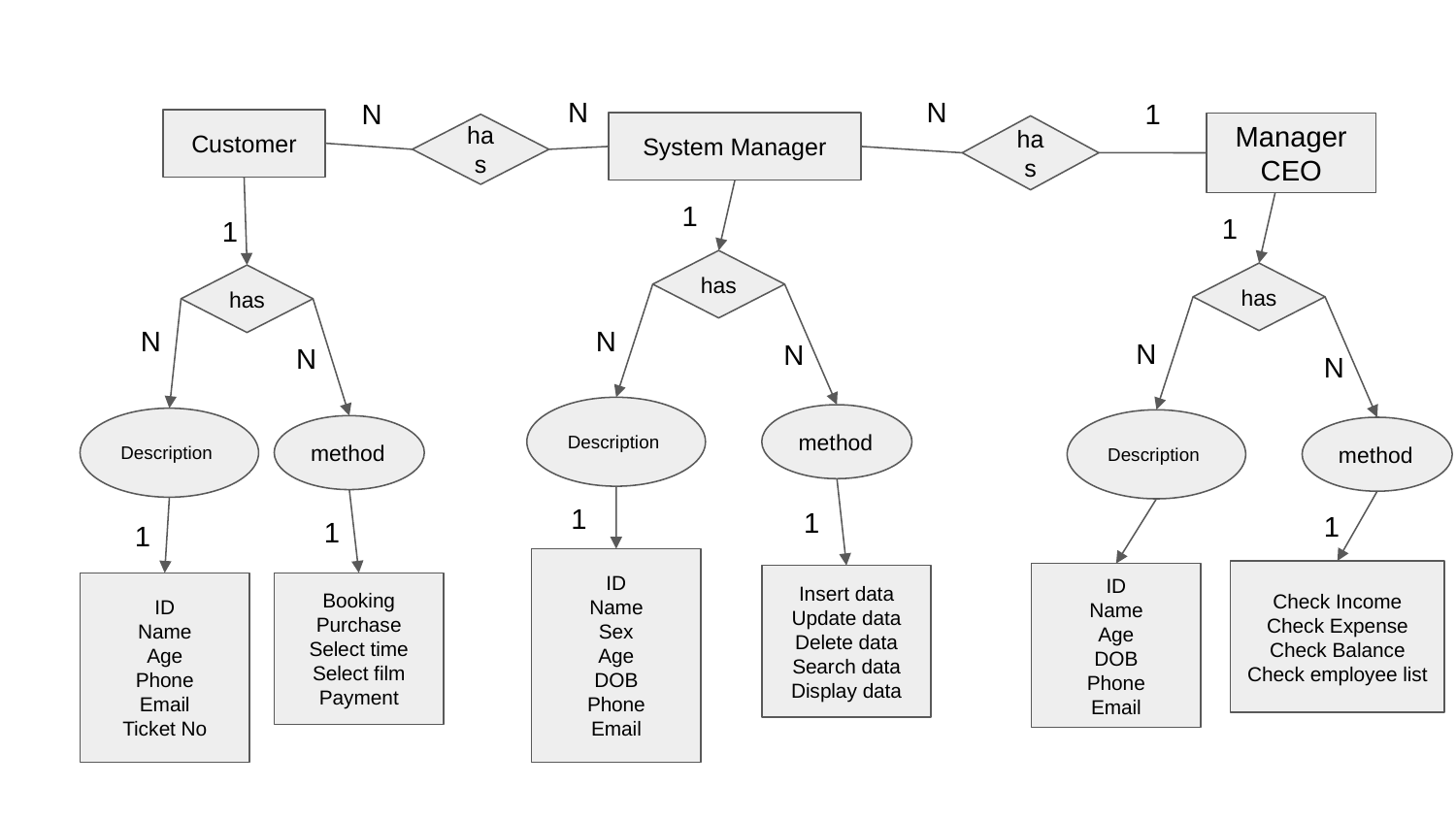

N
N
N
1
Customer
System Manager
Manager CEO
has
has
1
1
1
has
has
has
N
N
N
N
N
N
Description
method
Description
Description
method
method
1
1
1
1
1
ID
Name
Sex
Age
DOB
Phone
Email
Check Income
Check Expense
Check Balance
Check employee list

ID
Name
Age
DOB
Phone
Email

Insert data
Update data
Delete data
Search data
Display data
ID
Name
Age
Phone
Email
Ticket No

Booking
Purchase
Select time
Select film
Payment